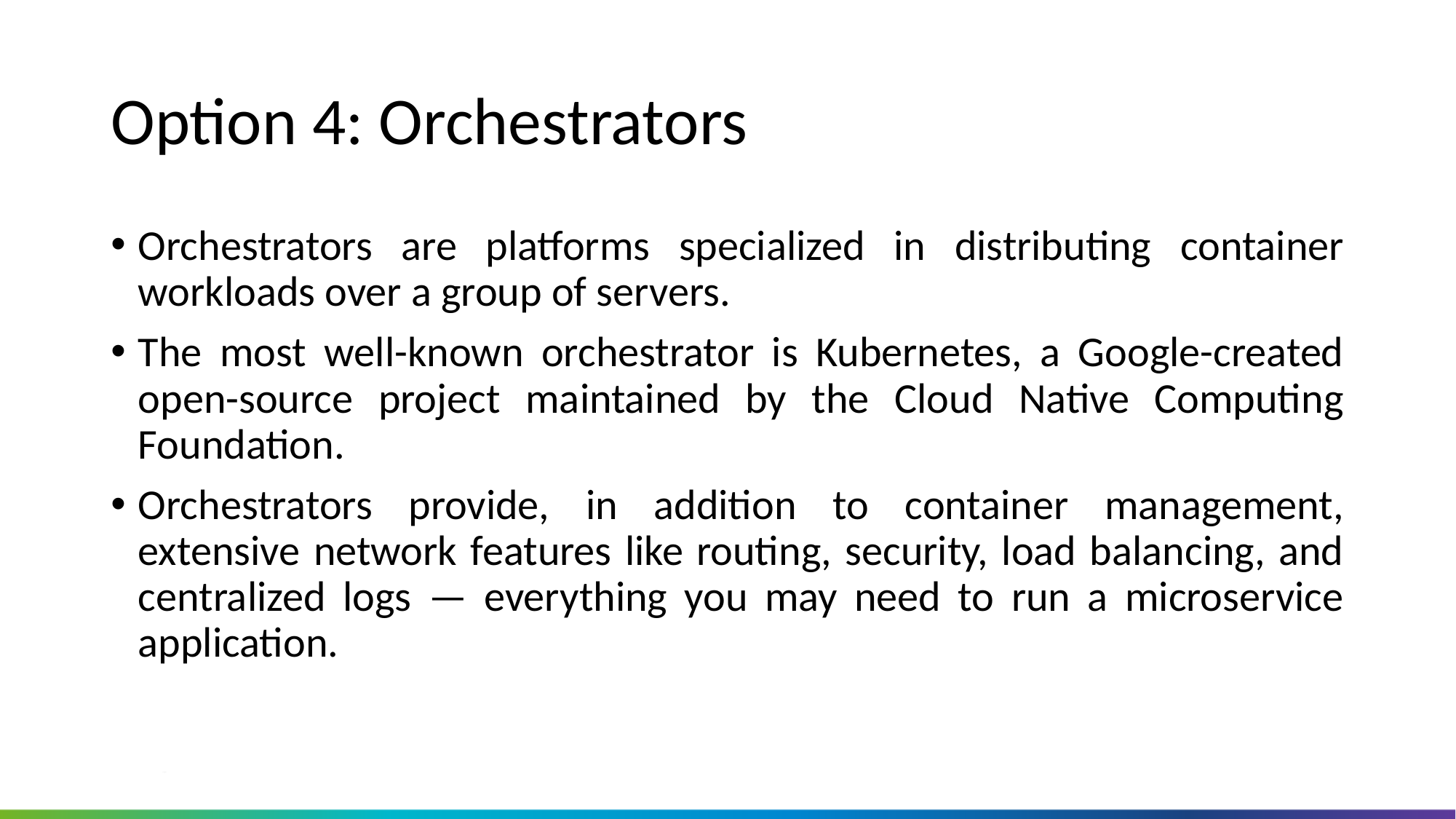

# Option 4: Orchestrators
Orchestrators are platforms specialized in distributing container workloads over a group of servers.
The most well-known orchestrator is Kubernetes, a Google-created open-source project maintained by the Cloud Native Computing Foundation.
Orchestrators provide, in addition to container management, extensive network features like routing, security, load balancing, and centralized logs — everything you may need to run a microservice application.

Koenig-Solutions Pvt. Ltd.